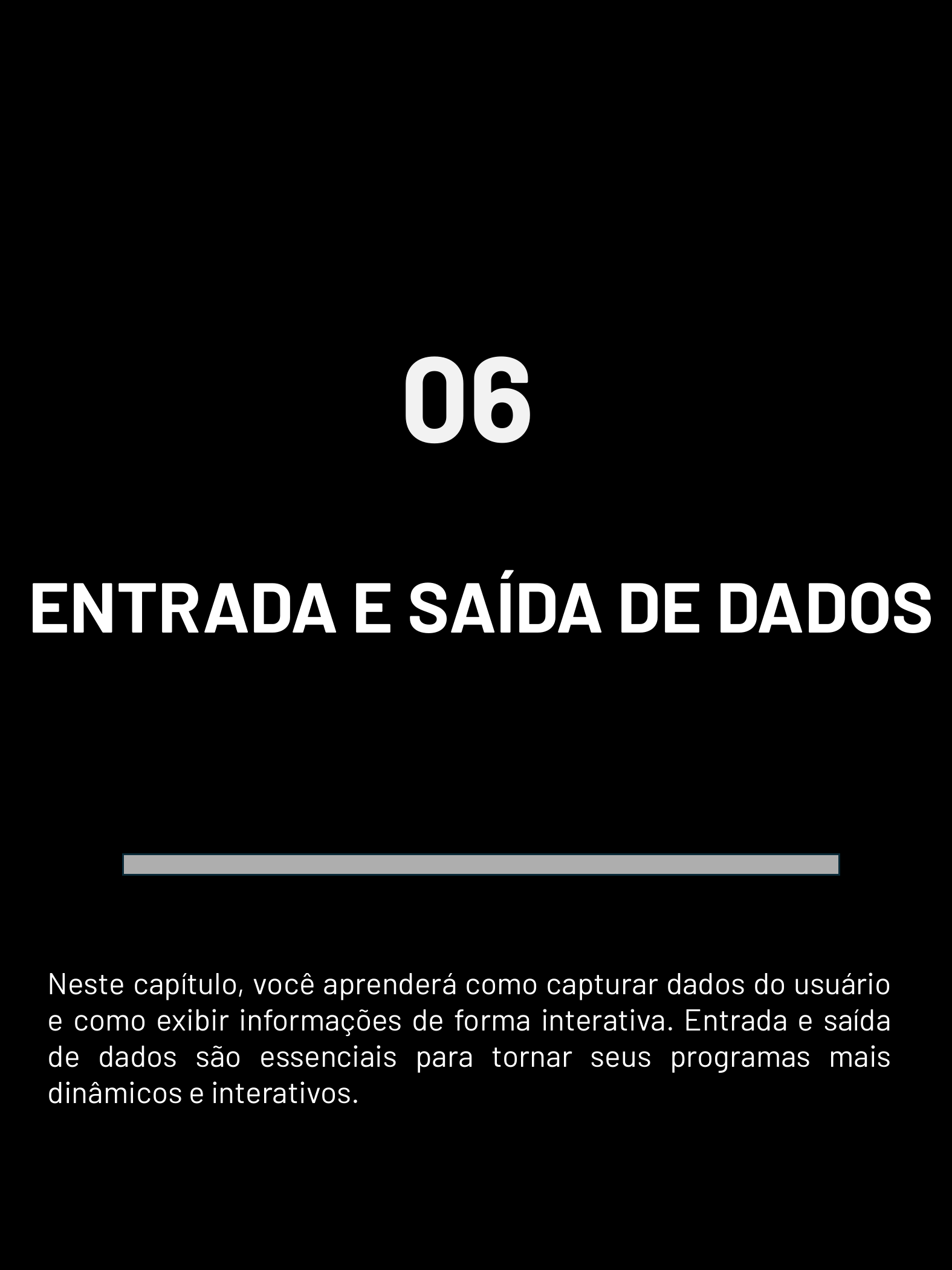

06
 ENTRADA E SAÍDA DE DADOS

Neste capítulo, você aprenderá como capturar dados do usuário e como exibir informações de forma interativa. Entrada e saída de dados são essenciais para tornar seus programas mais dinâmicos e interativos.
Introdução ao Phyton - Andréa Bezerra
21